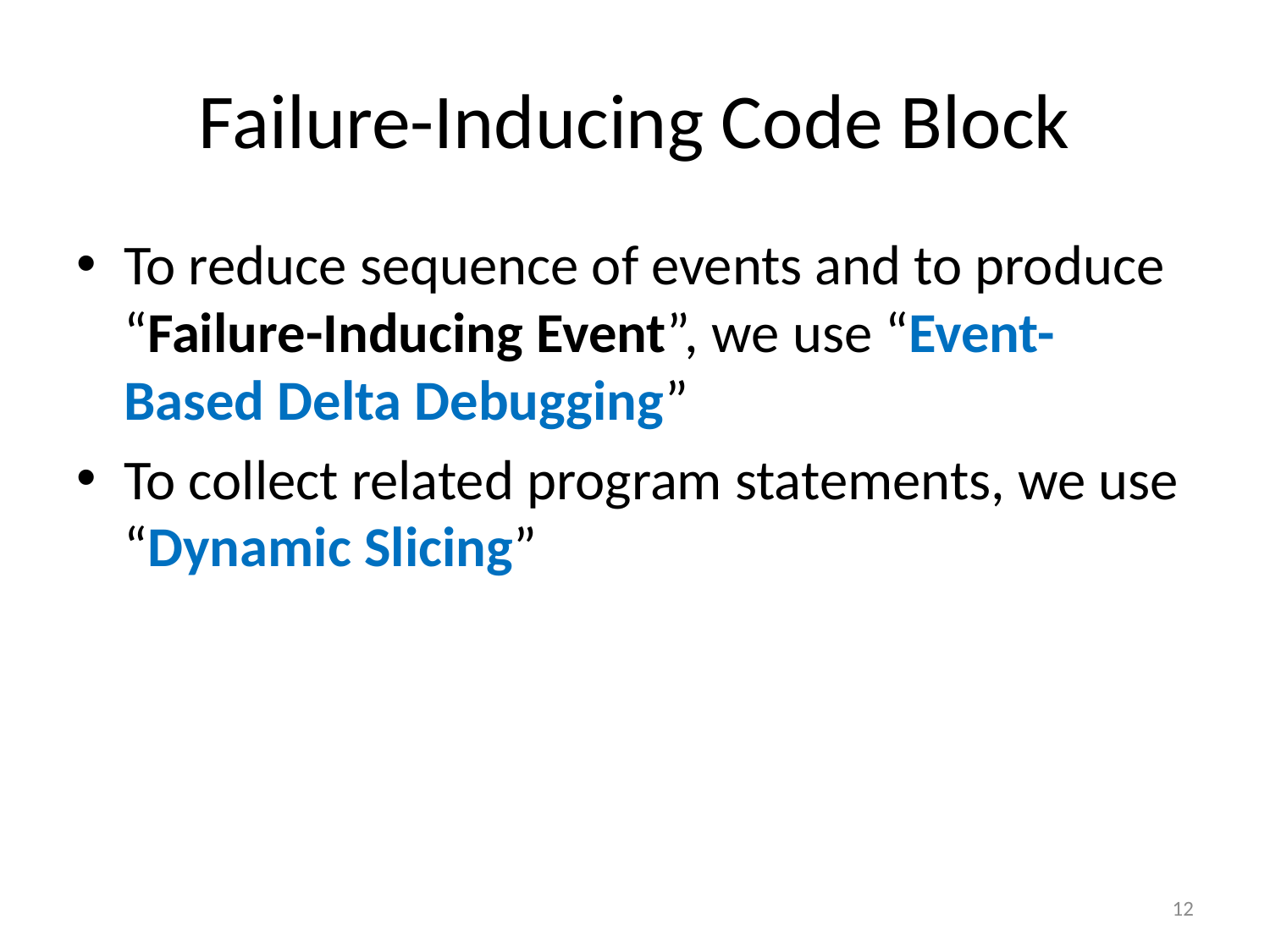

# Failure-Inducing Code Block
To reduce sequence of events and to produce “Failure-Inducing Event”, we use “Event-Based Delta Debugging”
To collect related program statements, we use “Dynamic Slicing”
12